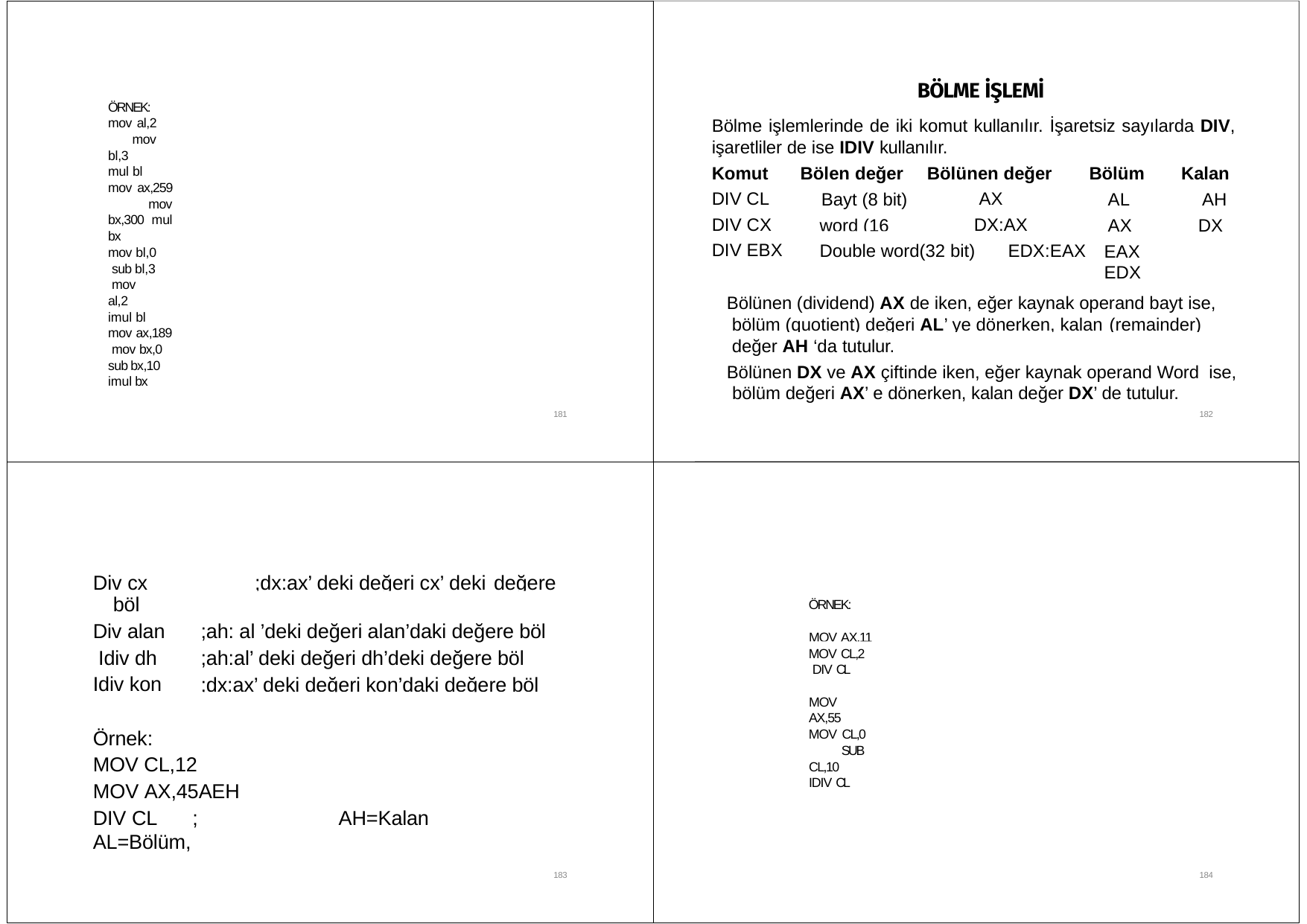

BÖLME İŞLEMİ
Bölme işlemlerinde de iki komut kullanılır. İşaretsiz sayılarda DIV,
ÖRNEK:
mov al,2  mov bl,3  mul bl
işaretliler de ise IDIV kullanılır.
Komut  DIV CL  DIV CX  DIV EBX
Bölen değer
Bayt (8 bit)
word (16 bit)
Bölünen değer  AX  DX:AX
Bölüm	Kalan
AL	AH
AX	DX
EAX	EDX
mov ax,259  mov bx,300  mul bx

Double word(32 bit)	EDX:EAX
mov bl,0  sub bl,3  mov al,2  imul bl
Bölünen (dividend) AX de iken, eğer kaynak operand bayt ise,  bölüm (quotient) değeri AL’ ye dönerken, kalan (remainder)
mov ax,189  mov bx,0  sub bx,10  imul bx
değer AH ‘da tutulur.
Bölünen DX ve AX çiftinde iken, eğer kaynak operand Word ise,

bölüm değeri AX’ e dönerken, kalan değer DX’ de tutulur.
181
182

Div cx
;dx:ax’ deki değeri cx’ deki değere
böl  Div alan  Idiv dh  Idiv kon

ÖRNEK:
;ah: al ’deki değeri alan’daki değere böl
;ah:al’ deki değeri dh’deki değere böl
;dx:ax’ deki değeri kon’daki değere böl
MOV AX,11

MOV CL,2  DIV CL
MOV AX,55

Örnek:
MOV CL,12  MOV AX,45AEH
DIV CL	;	AL=Bölüm,
MOV CL,0  SUB CL,10  IDIV CL
AH=Kalan
183
184